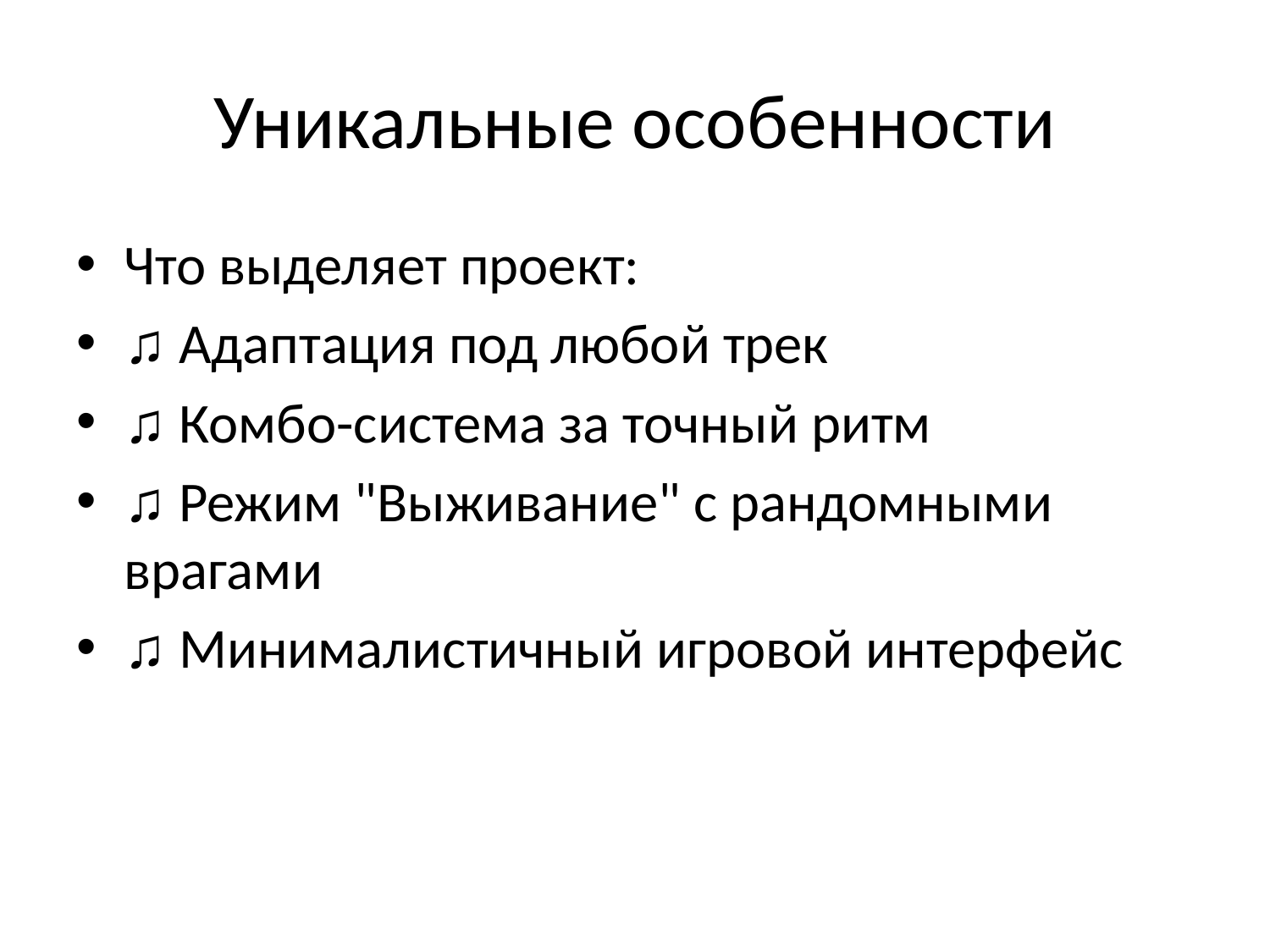

# Уникальные особенности
Что выделяет проект:
♫ Адаптация под любой трек
♫ Комбо-система за точный ритм
♫ Режим "Выживание" с рандомными врагами
♫ Минималистичный игровой интерфейс